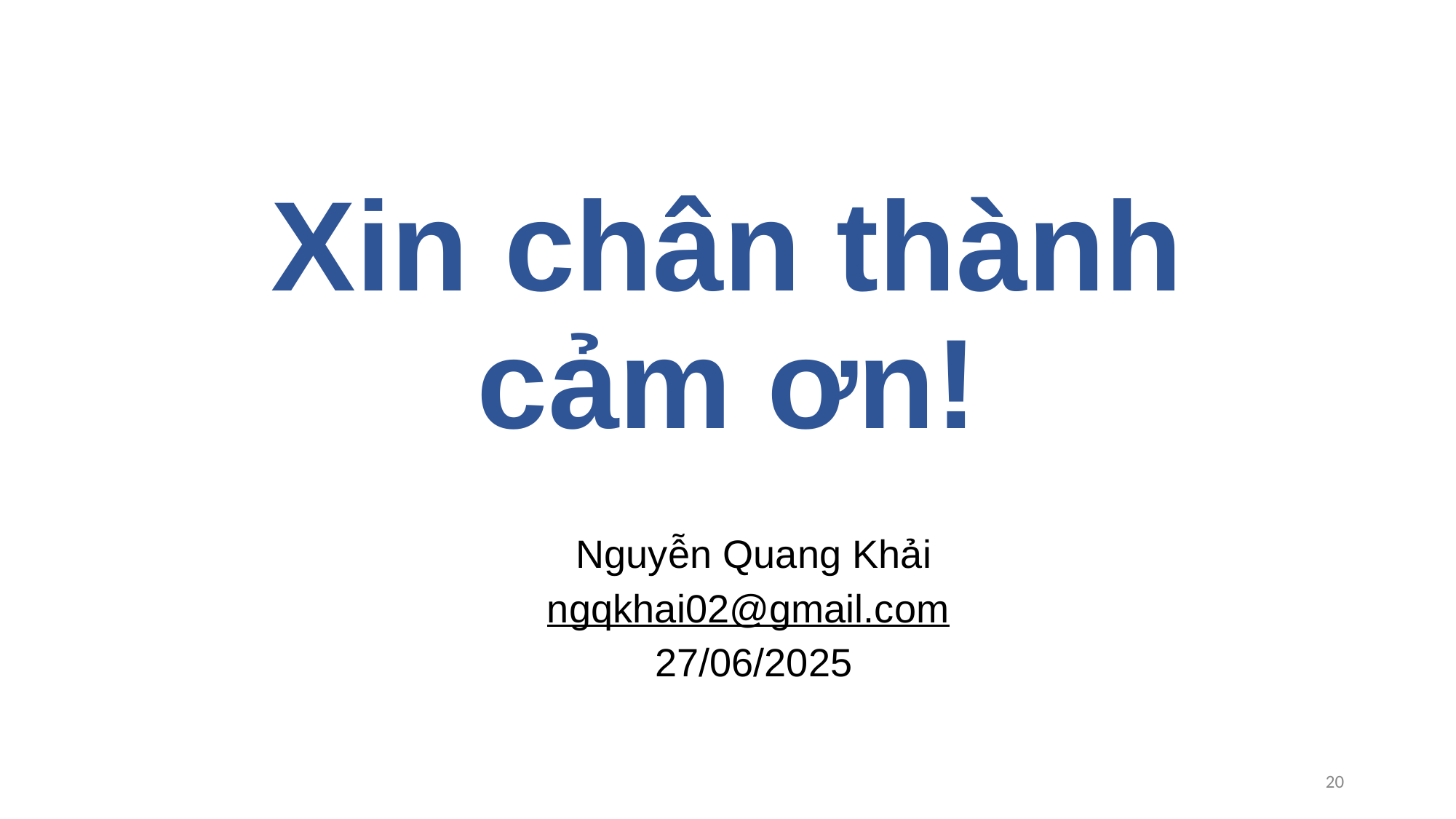

# Xin chân thành cảm ơn!
Nguyễn Quang Khải
ngqkhai02@gmail.com
27/06/2025
20